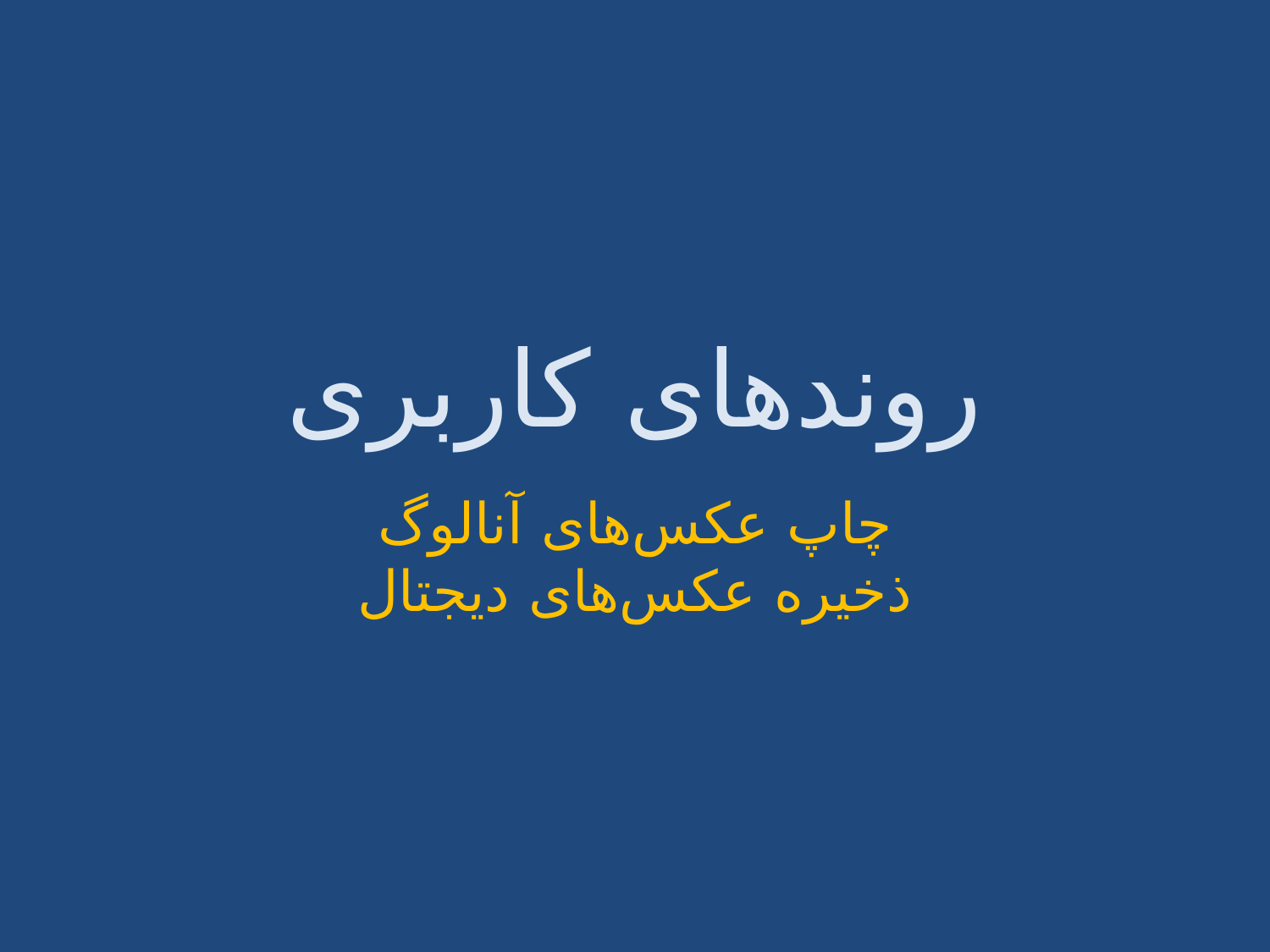

روندهای کاربری
چاپ عکس‌های آنالوگ
ذخیره عکس‌های دیجتال